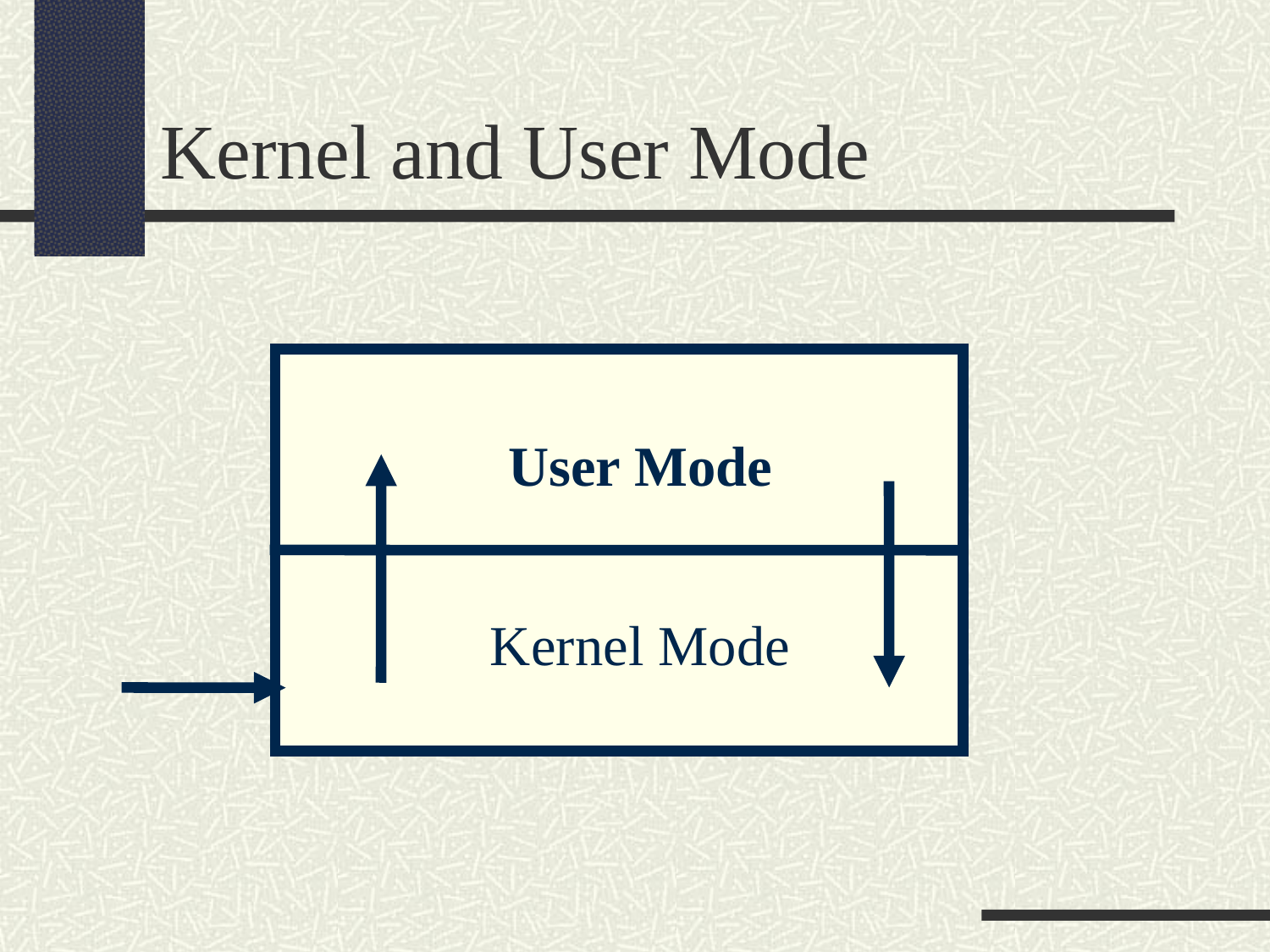

Kernel and User Mode

User Mode

Kernel Mode